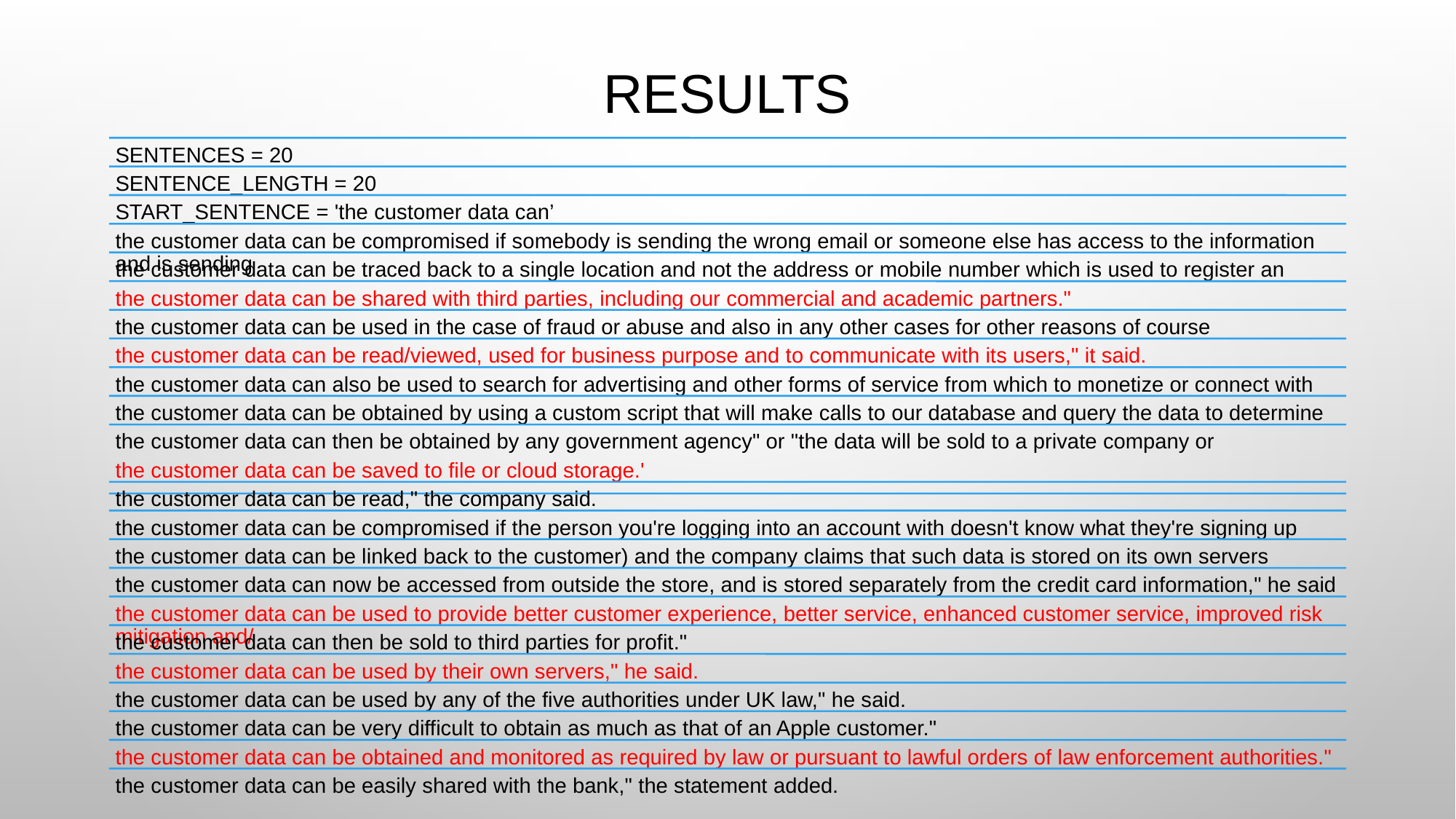

# results
SENTENCES = 20
SENTENCE_LENGTH = 20
START_SENTENCE = 'the customer data can’
the customer data can be compromised if somebody is sending the wrong email or someone else has access to the information and is sending
the customer data can be traced back to a single location and not the address or mobile number which is used to register an
the customer data can be shared with third parties, including our commercial and academic partners."
the customer data can be used in the case of fraud or abuse and also in any other cases for other reasons of course
the customer data can be read/viewed, used for business purpose and to communicate with its users," it said.
the customer data can also be used to search for advertising and other forms of service from which to monetize or connect with
the customer data can be obtained by using a custom script that will make calls to our database and query the data to determine
the customer data can then be obtained by any government agency" or "the data will be sold to a private company or
the customer data can be saved to file or cloud storage.'
the customer data can be read," the company said.
the customer data can be compromised if the person you're logging into an account with doesn't know what they're signing up
the customer data can be linked back to the customer) and the company claims that such data is stored on its own servers
the customer data can now be accessed from outside the store, and is stored separately from the credit card information," he said
the customer data can be used to provide better customer experience, better service, enhanced customer service, improved risk mitigation and/
the customer data can then be sold to third parties for profit."
the customer data can be used by their own servers," he said.
the customer data can be used by any of the five authorities under UK law," he said.
the customer data can be very difficult to obtain as much as that of an Apple customer."
the customer data can be obtained and monitored as required by law or pursuant to lawful orders of law enforcement authorities."
the customer data can be easily shared with the bank," the statement added.